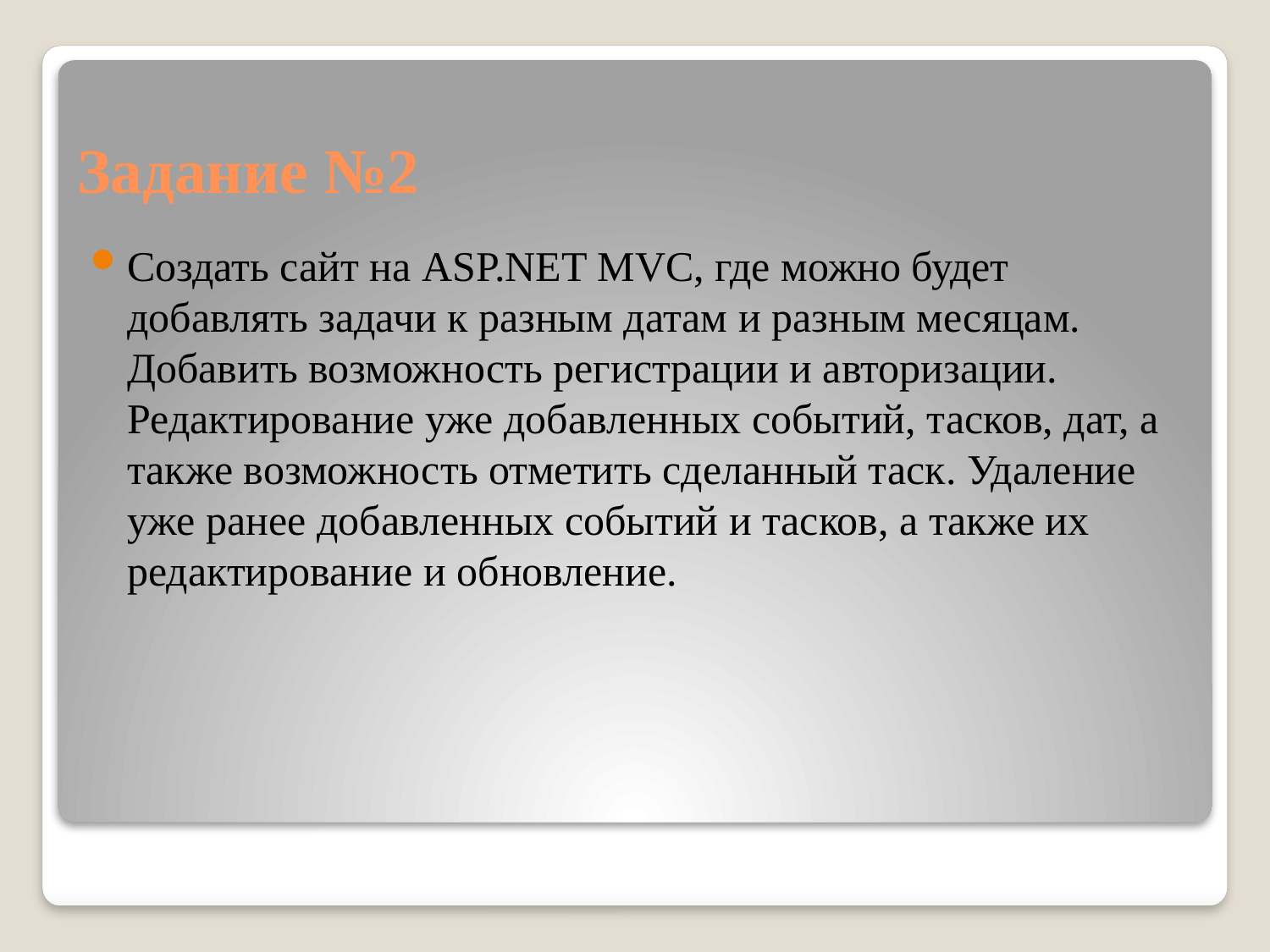

# Задание №2
Создать сайт на ASP.NET MVC, где можно будет добавлять задачи к разным датам и разным месяцам. Добавить возможность регистрации и авторизации. Редактирование уже добавленных событий, тасков, дат, а также возможность отметить сделанный таск. Удаление уже ранее добавленных событий и тасков, а также их редактирование и обновление.